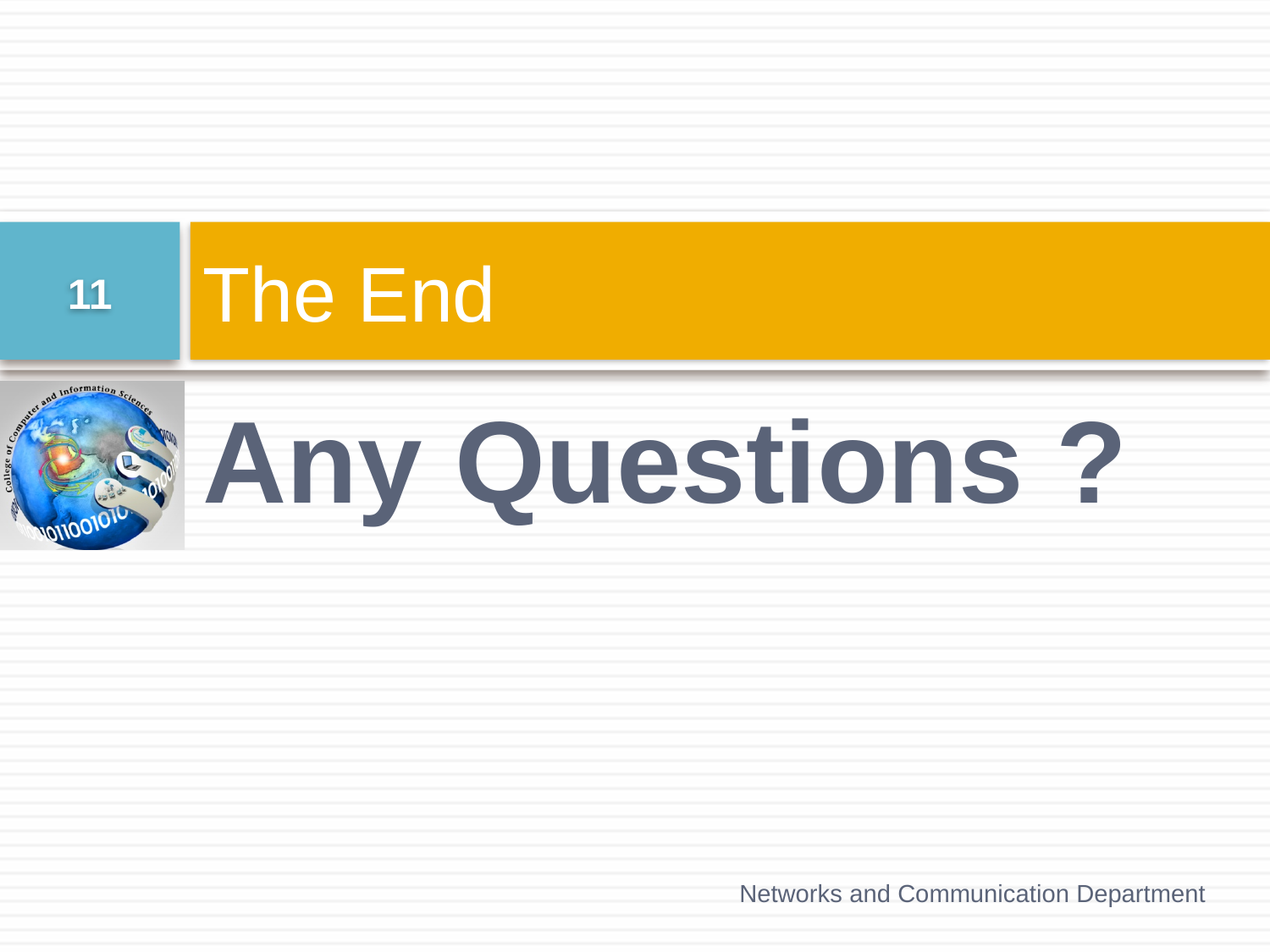

# The End
11
Any Questions ?
Networks and Communication Department